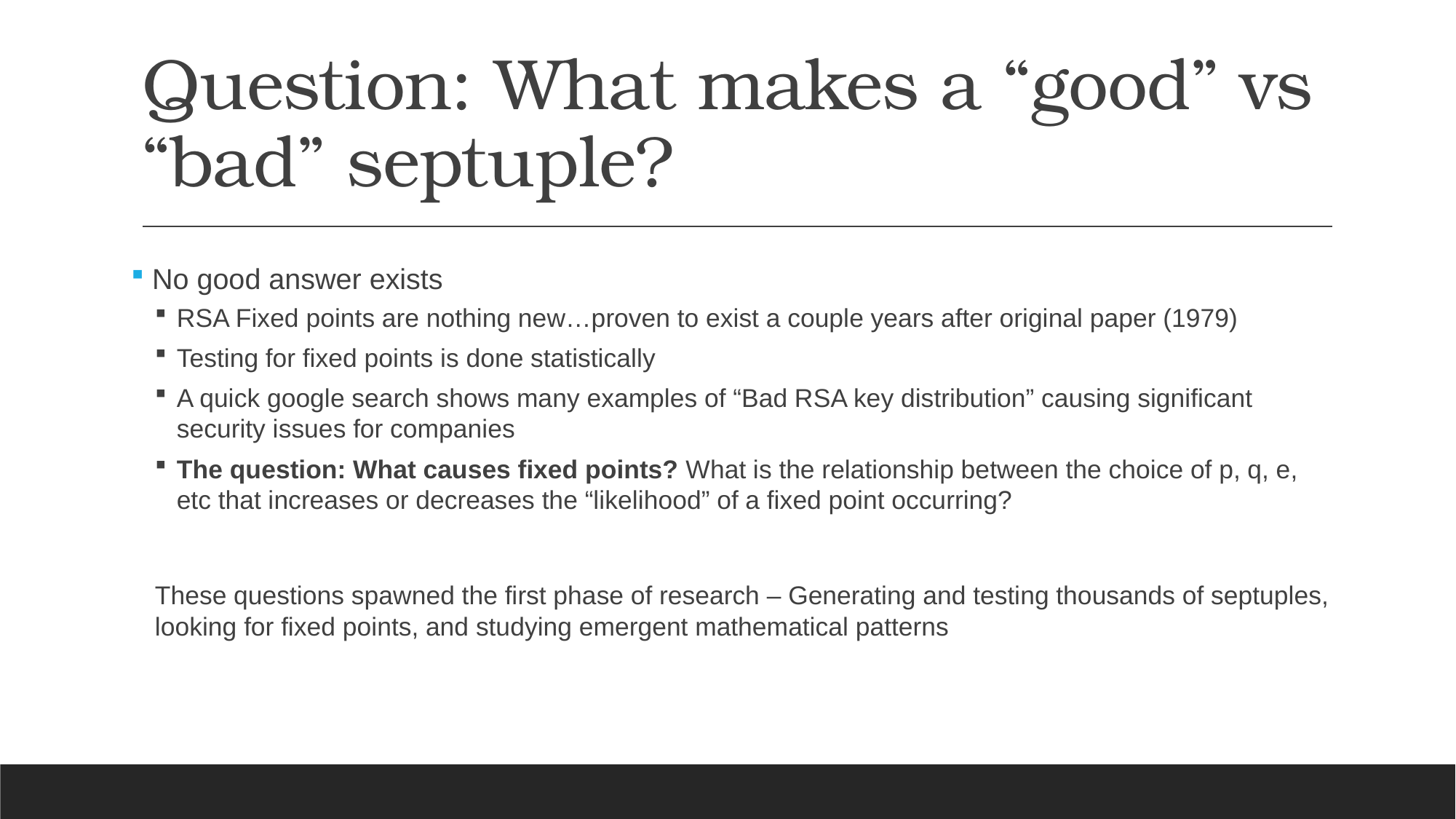

# Question: What makes a “good” vs “bad” septuple?
 No good answer exists
RSA Fixed points are nothing new…proven to exist a couple years after original paper (1979)
Testing for fixed points is done statistically
A quick google search shows many examples of “Bad RSA key distribution” causing significant security issues for companies
The question: What causes fixed points? What is the relationship between the choice of p, q, e, etc that increases or decreases the “likelihood” of a fixed point occurring?

These questions spawned the first phase of research – Generating and testing thousands of septuples, looking for fixed points, and studying emergent mathematical patterns